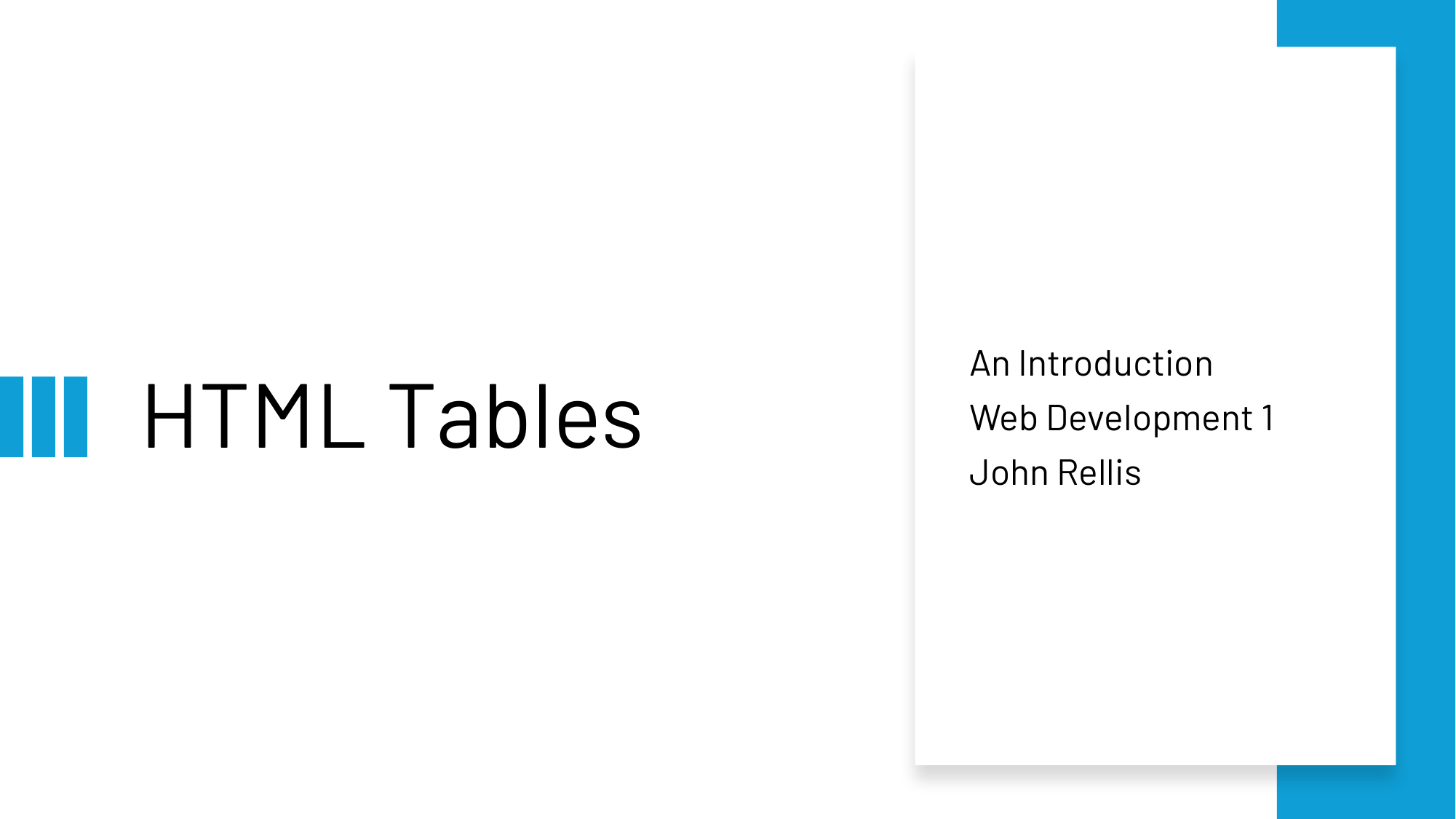

# HTML Tables
An Introduction
Web Development 1
John Rellis